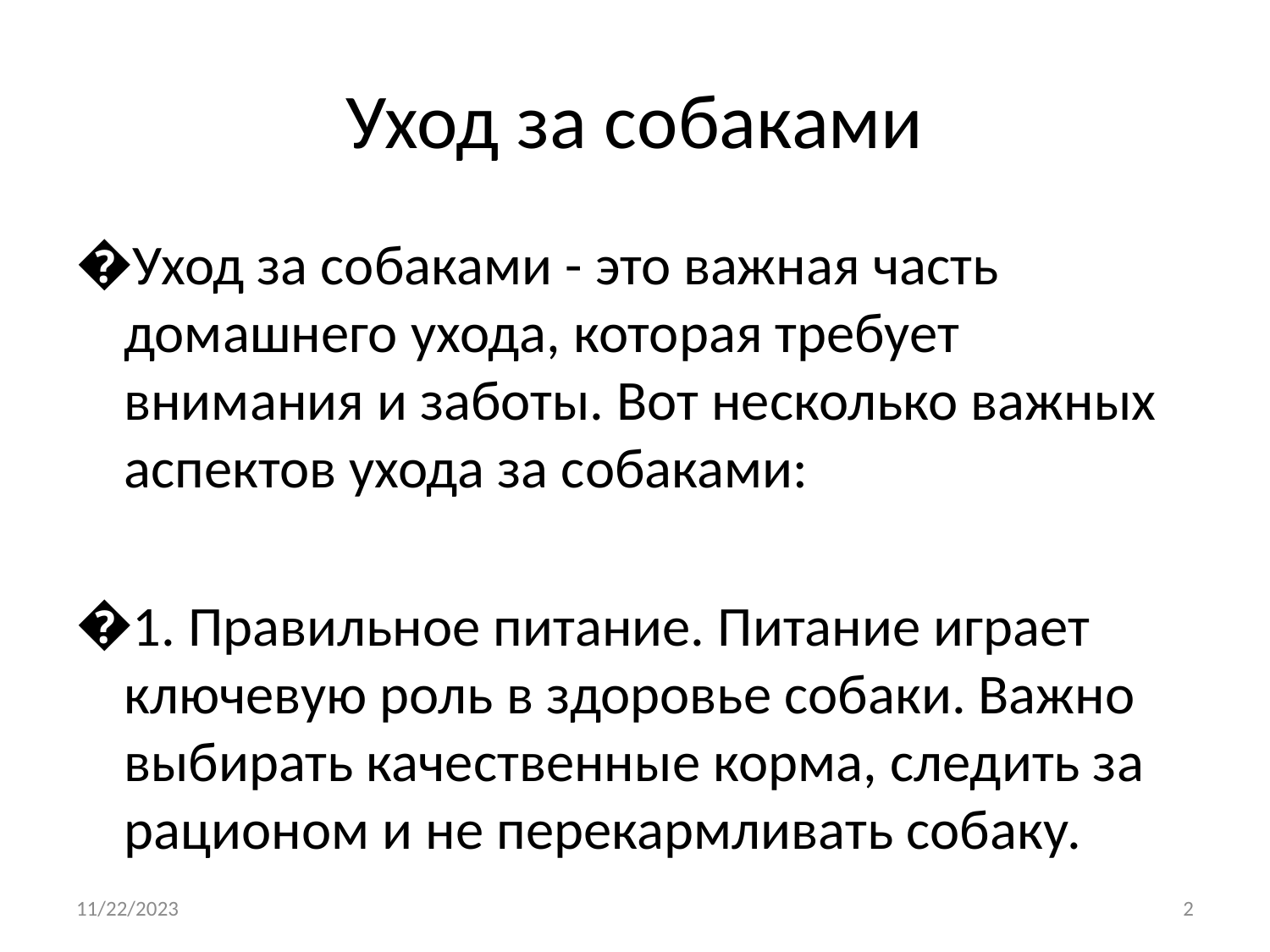

# Уход за собаками
Уход за собаками - это важная часть домашнего ухода, которая требует внимания и заботы. Вот несколько важных аспектов ухода за собаками:

1. Правильное питание. Питание играет ключевую роль в здоровье собаки. Важно выбирать качественные корма, следить за рационом и не перекармливать собаку.

2. Физическая активность. Собакам необходимо регулярное физическое упражнение для поддержания здоровья и хорошего настроения. Прогулки, игры и тренировки помогут собаке оставаться в форме.

3. Уход за шерстью и кожей. Регулярная чистка шерсти и уход за кожей помогут избежать проблем с кожей и шерстью. У разных пород собак могут быть свои особенности в уходе за шерстью.

4. Регулярные посещения ветеринара. Важно следить за здоровьем собаки и регулярно проводить профилактические визиты к ветеринару. Вакцинации, обследования и профилактические мероприятия помогут избежать многих заболеваний.

5. Обучение и социализация. Обучение и социализация собаки помогут ей не только быть послушной, но и лучше адаптироваться к окружающей среде.

Уход за собаками требует пристального внимания, заботы и любви. Обеспечивая правильный уход за собакой, вы помогаете ей быть здоровой, счастливой и уравновешенной.
11/22/2023
2